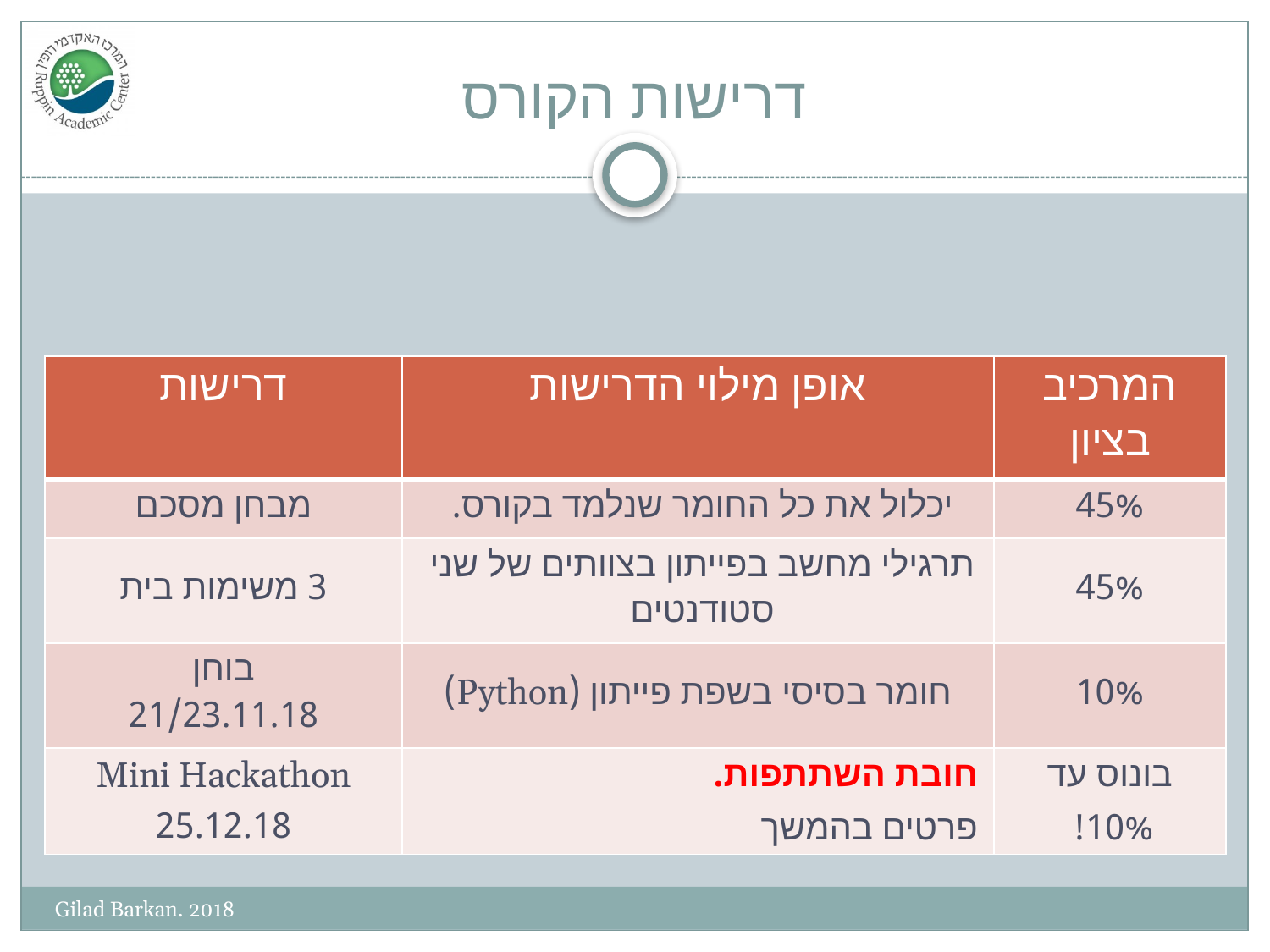

# דרישות הקורס
| דרישות | אופן מילוי הדרישות | המרכיב בציון |
| --- | --- | --- |
| מבחן מסכם | יכלול את כל החומר שנלמד בקורס. | 45% |
| 3 משימות בית | תרגילי מחשב בפייתון בצוותים של שני סטודנטים | 45% |
| בוחן 21/23.11.18 | חומר בסיסי בשפת פייתון (Python) | 10% |
| Mini Hackathon 25.12.18 | חובת השתתפות. פרטים בהמשך | בונוס עד 10%! |
Gilad Barkan. 2018